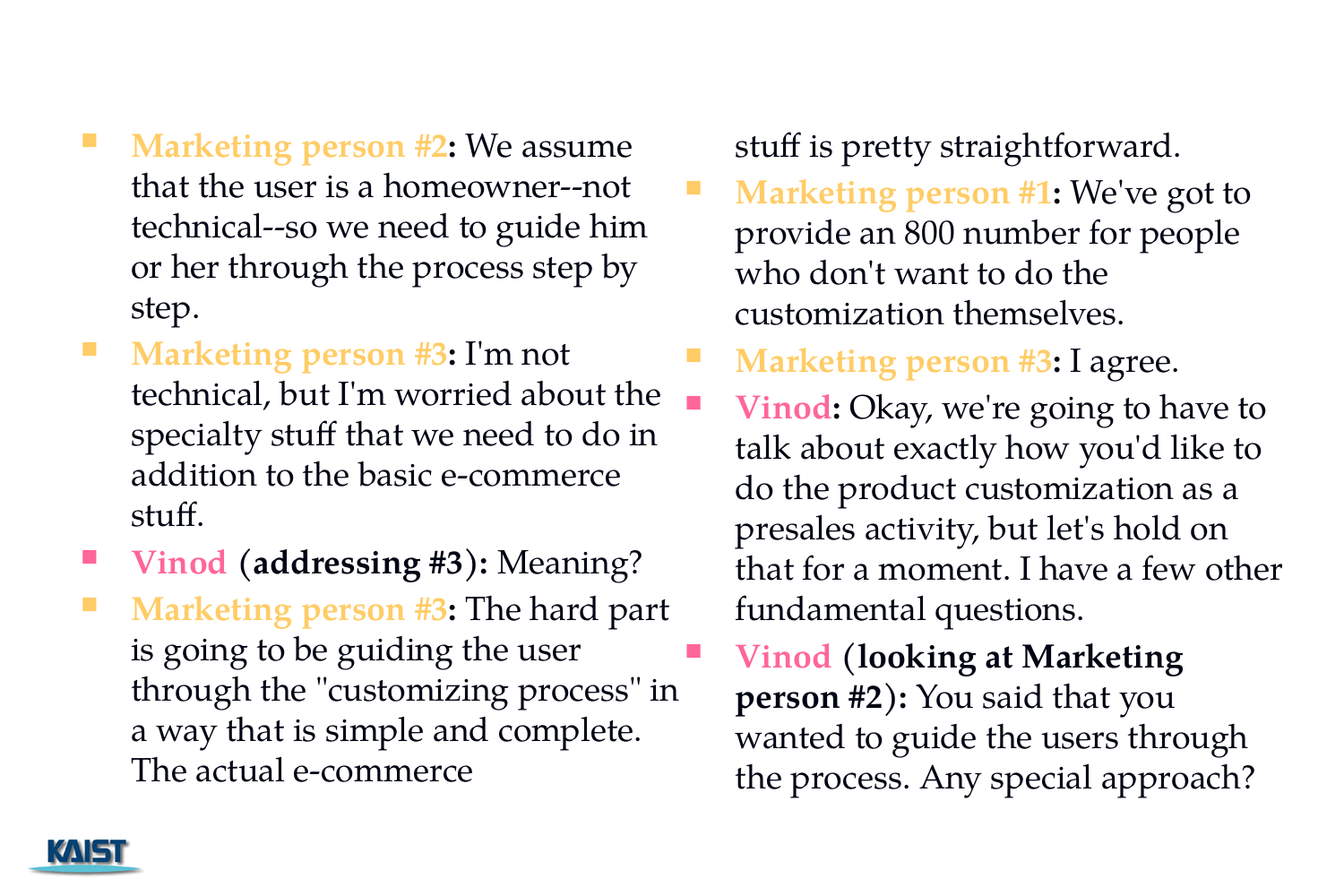

#
Marketing person #2: We assume that the user is a homeowner--not technical--so we need to guide him or her through the process step by step.
Marketing person #3: I'm not technical, but I'm worried about the specialty stuff that we need to do in addition to the basic e-commerce stuff.
Vinod (addressing #3): Meaning?
Marketing person #3: The hard part is going to be guiding the user through the "customizing process" in a way that is simple and complete. The actual e-commerce
	stuff is pretty straightforward.
Marketing person #1: We've got to provide an 800 number for people who don't want to do the customization themselves.
Marketing person #3: I agree.
Vinod: Okay, we're going to have to talk about exactly how you'd like to do the product customization as a presales activity, but let's hold on that for a moment. I have a few other fundamental questions.
Vinod (looking at Marketing person #2): You said that you wanted to guide the users through the process. Any special approach?

150